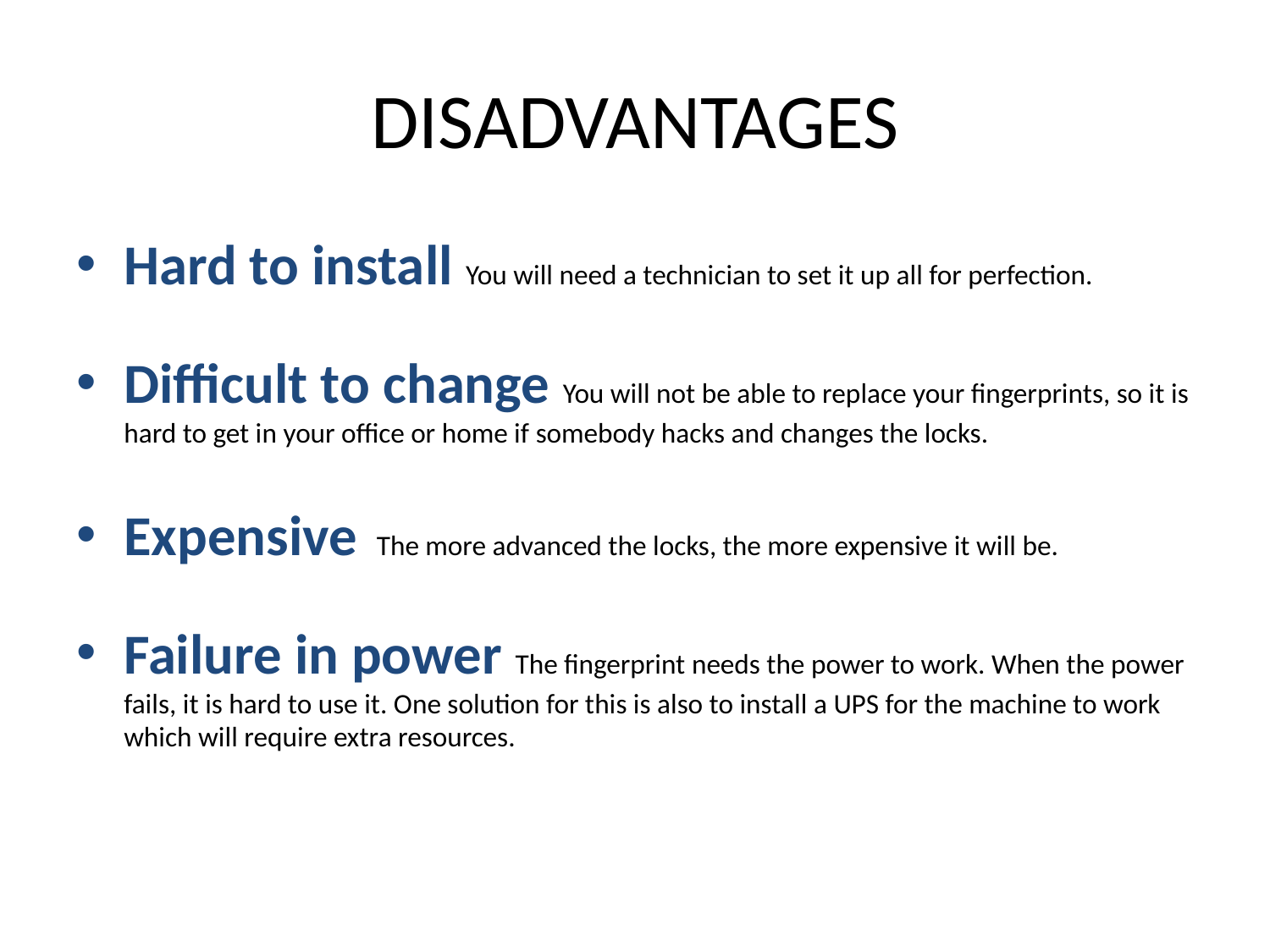

# DISADVANTAGES
Hard to install You will need a technician to set it up all for perfection.

Difficult to change You will not be able to replace your fingerprints, so it is hard to get in your office or home if somebody hacks and changes the locks.

Expensive  The more advanced the locks, the more expensive it will be.

Failure in power The fingerprint needs the power to work. When the power fails, it is hard to use it. One solution for this is also to install a UPS for the machine to work which will require extra resources.